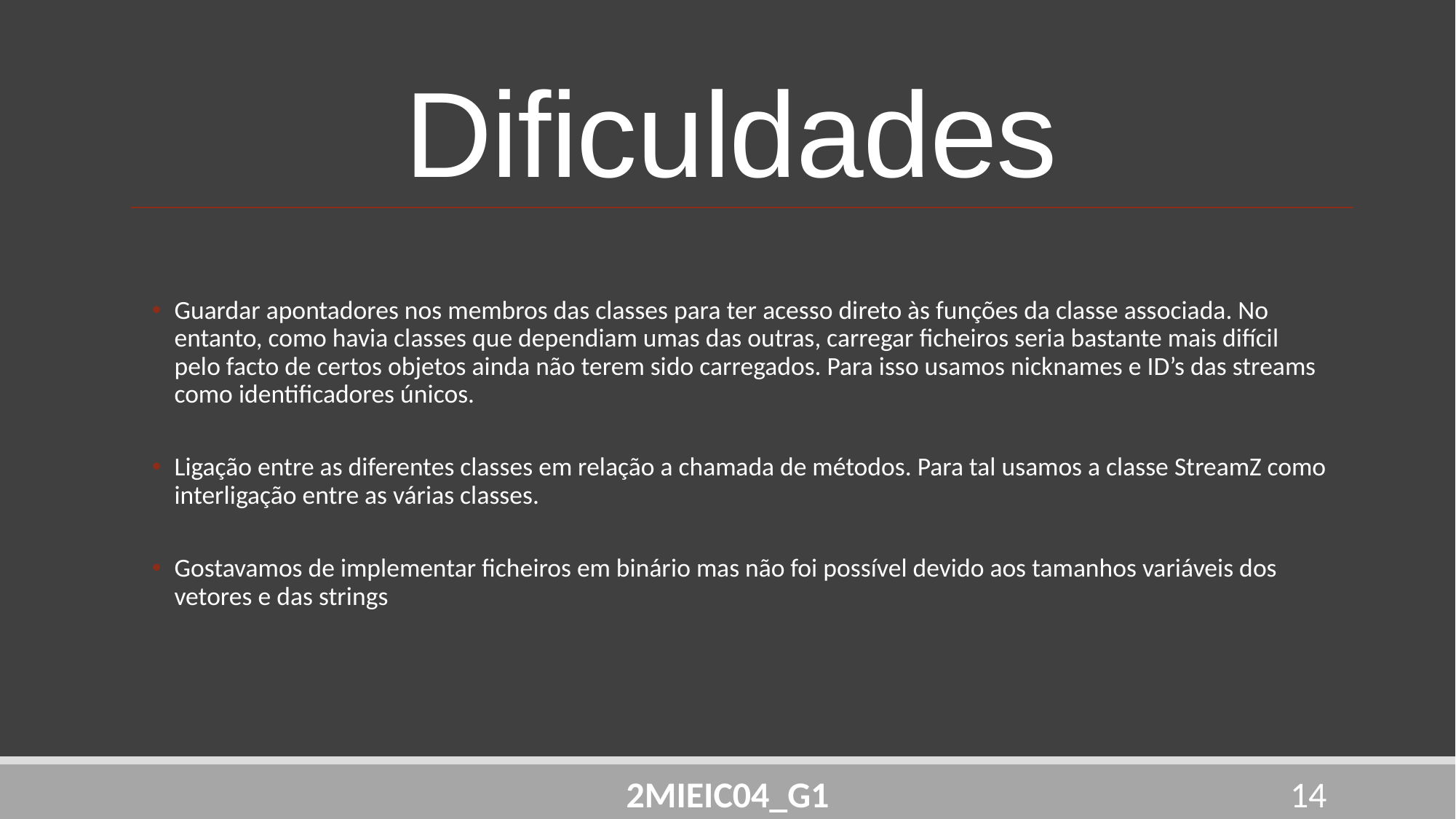

# Dificuldades
Guardar apontadores nos membros das classes para ter acesso direto às funções da classe associada. No entanto, como havia classes que dependiam umas das outras, carregar ficheiros seria bastante mais difícil pelo facto de certos objetos ainda não terem sido carregados. Para isso usamos nicknames e ID’s das streams como identificadores únicos.

Ligação entre as diferentes classes em relação a chamada de métodos. Para tal usamos a classe StreamZ como interligação entre as várias classes.

Gostavamos de implementar ficheiros em binário mas não foi possível devido aos tamanhos variáveis dos vetores e das strings

2MIEIC04_G1
14